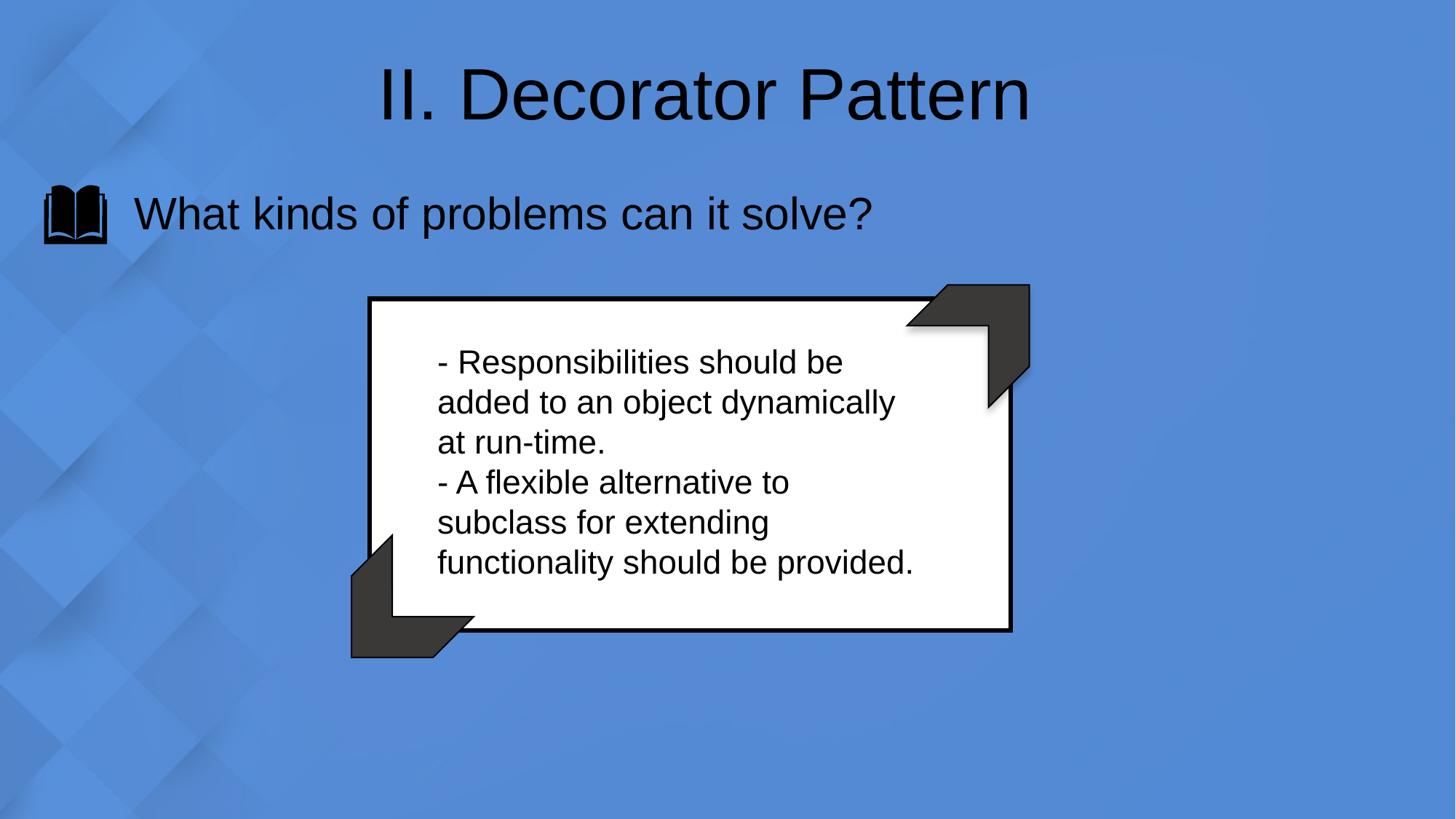

II. Decorator Pattern

What kinds of problems can it solve?

- Responsibilities should be added to an object dynamically at run-time.
- A flexible alternative to subclass for extending functionality should be provided.